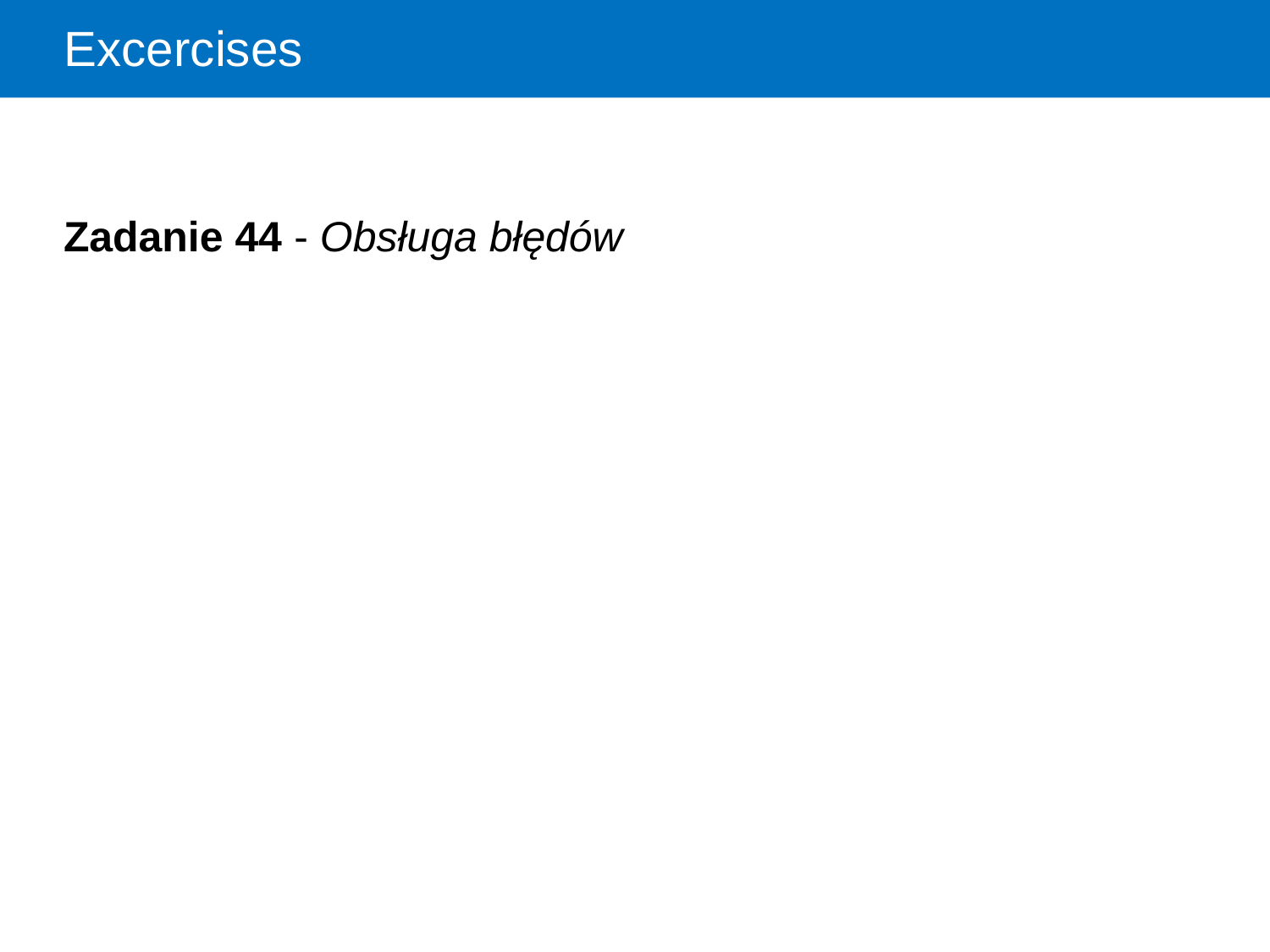

# Excercises
Zadanie 44 - Obsługa błędów